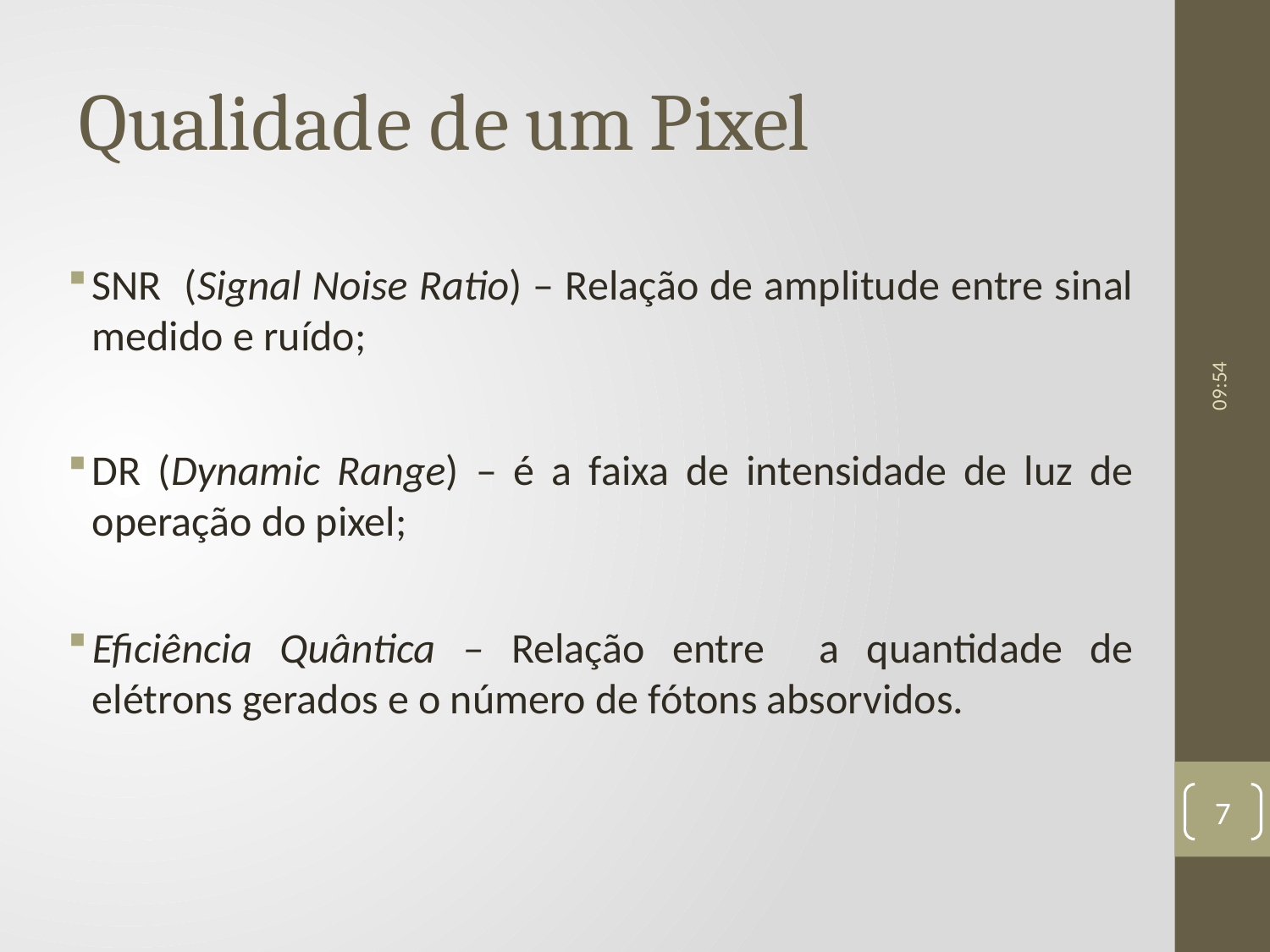

# Qualidade de um Pixel

SNR  (Signal Noise Ratio) – Relação de amplitude entre sinal medido e ruído;

DR (Dynamic Range) – é a faixa de intensidade de luz de operação do pixel;

Eficiência Quântica – Relação entre  a quantidade de elétrons gerados e o número de fótons absorvidos.

09:54
7